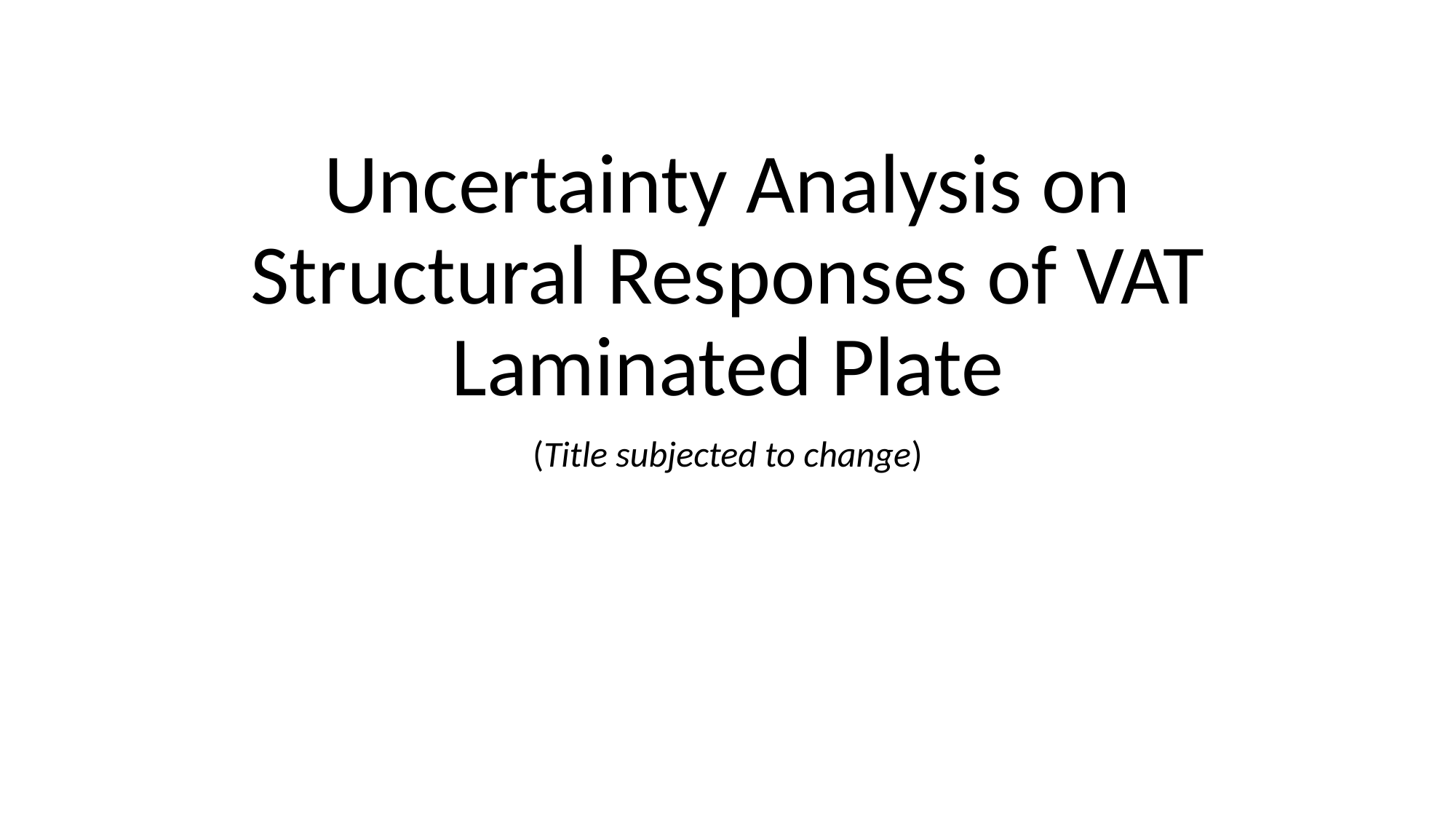

# Uncertainty Analysis on Structural Responses of VAT Laminated Plate
(Title subjected to change)